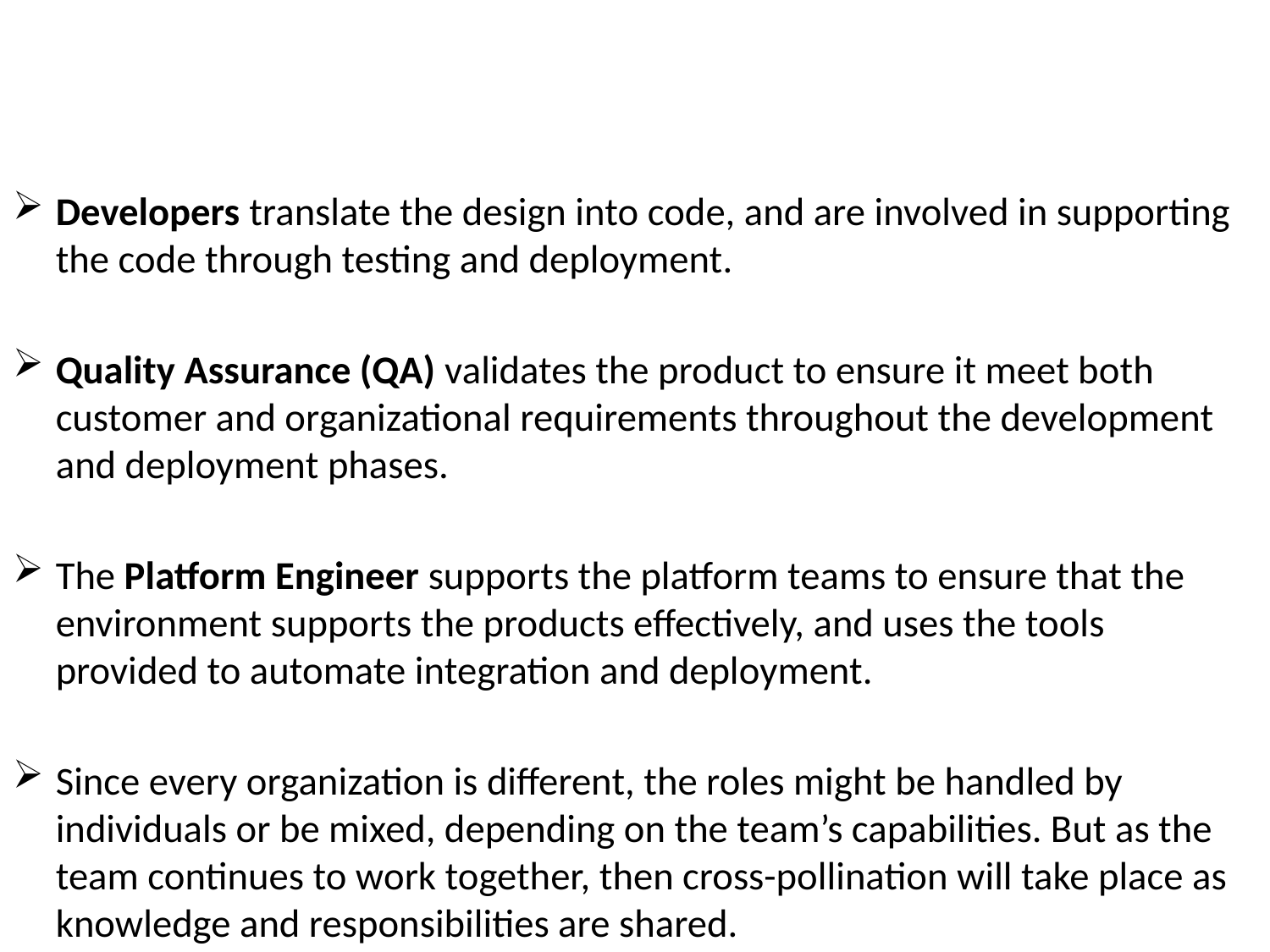

#
Developers translate the design into code, and are involved in supporting the code through testing and deployment.

Quality Assurance (QA) validates the product to ensure it meet both customer and organizational requirements throughout the development and deployment phases.

The Platform Engineer supports the platform teams to ensure that the environment supports the products effectively, and uses the tools provided to automate integration and deployment.

Since every organization is different, the roles might be handled by individuals or be mixed, depending on the team’s capabilities. But as the team continues to work together, then cross-pollination will take place as knowledge and responsibilities are shared.